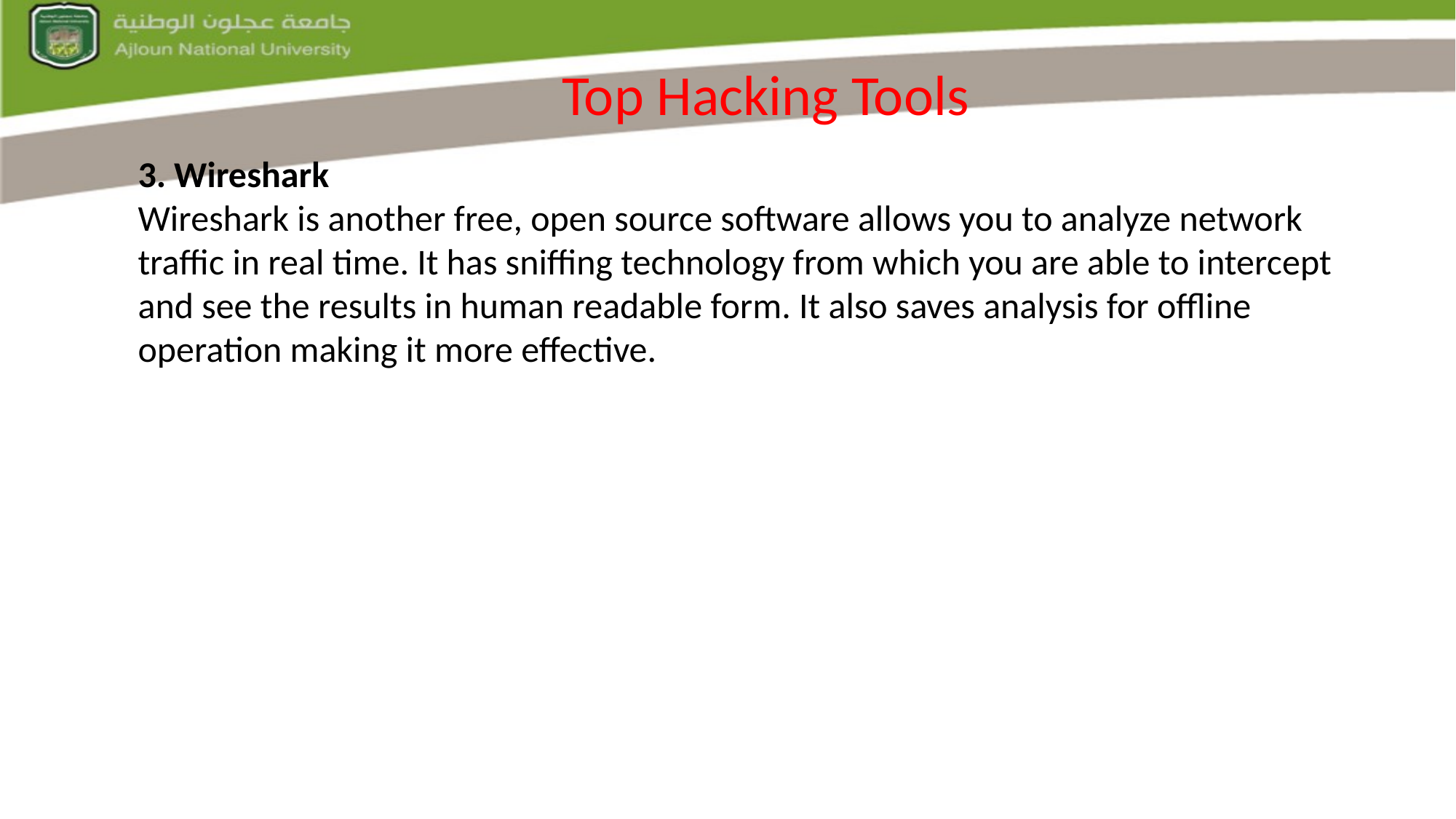

# Top Hacking Tools
3. Wireshark
Wireshark is another free, open source software allows you to analyze network traffic in real time. It has sniffing technology from which you are able to intercept and see the results in human readable form. It also saves analysis for offline operation making it more effective.